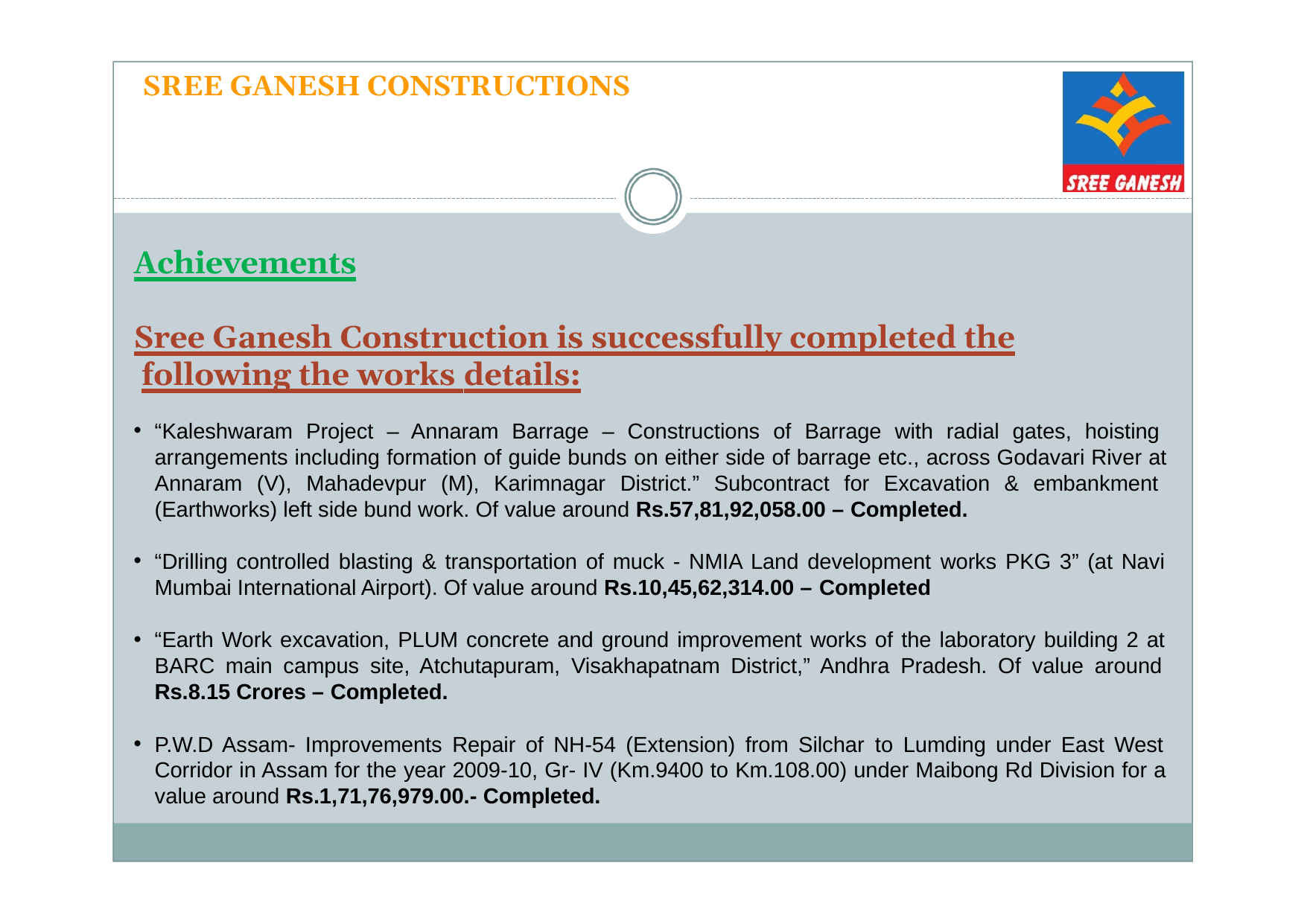

SREE GANESH CONSTRUCTIONS

# Achievements
Sree Ganesh Construction is successfully completed the  following the works details:
“Kaleshwaram Project – Annaram Barrage – Constructions of Barrage with radial gates, hoisting  arrangements including formation of guide bunds on either side of barrage etc., across Godavari River at  Annaram (V), Mahadevpur (M), Karimnagar District.” Subcontract for Excavation & embankment  (Earthworks) left side bund work. Of value around Rs.57,81,92,058.00 – Completed.

“Drilling controlled blasting & transportation of muck - NMIA Land development works PKG 3” (at Navi  Mumbai International Airport). Of value around Rs.10,45,62,314.00 – Completed

“Earth Work excavation, PLUM concrete and ground improvement works of the laboratory building 2 at  BARC main campus site, Atchutapuram, Visakhapatnam District,” Andhra Pradesh. Of value around  Rs.8.15 Crores – Completed.

P.W.D Assam- Improvements Repair of NH-54 (Extension) from Silchar to Lumding under East West  Corridor in Assam for the year 2009-10, Gr- IV (Km.9400 to Km.108.00) under Maibong Rd Division for a  value around Rs.1,71,76,979.00.- Completed.